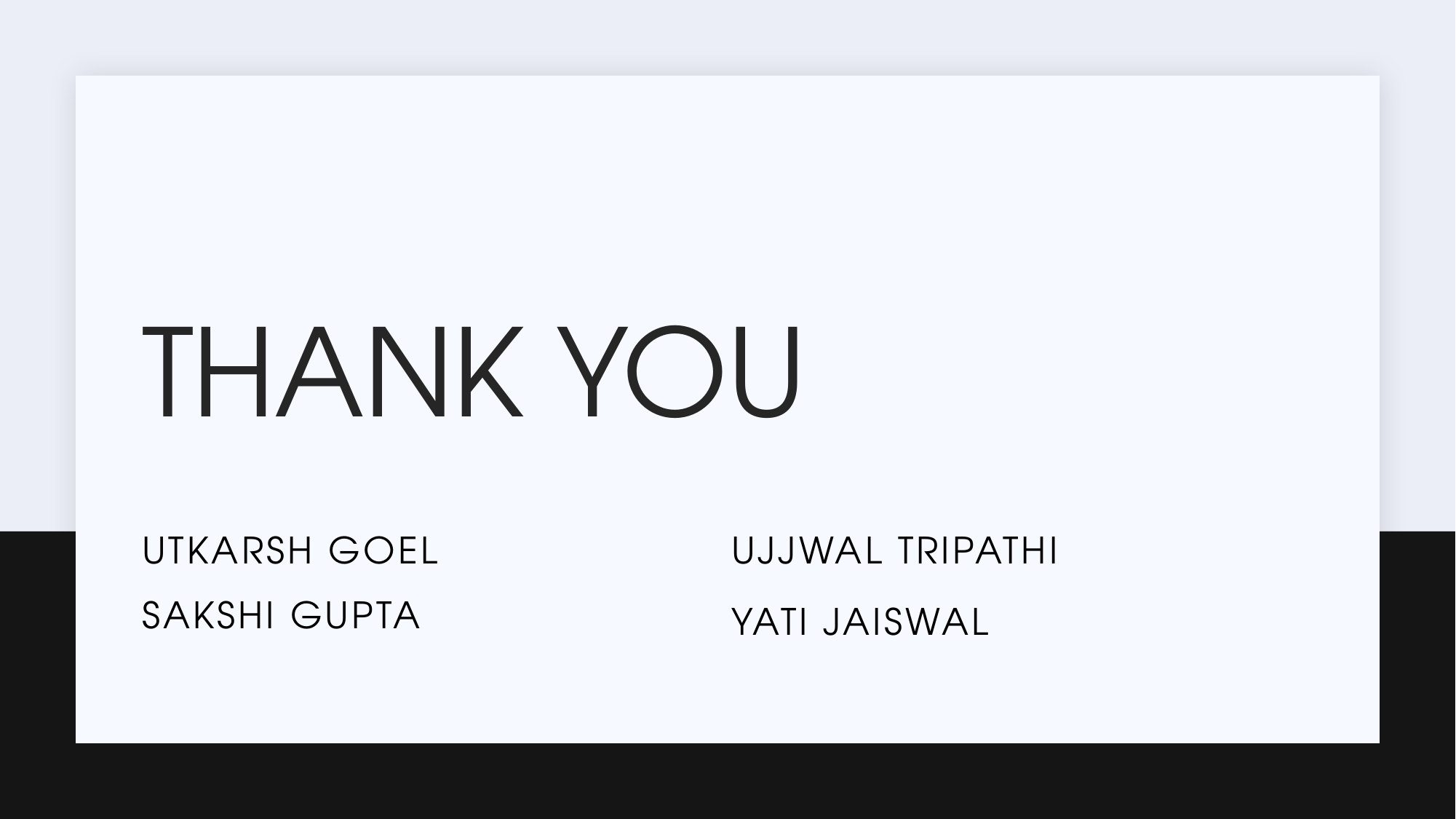

# Thank You
Utkarsh Goel
Sakshi Gupta
Ujjwal Tripathi
Yati Jaiswal